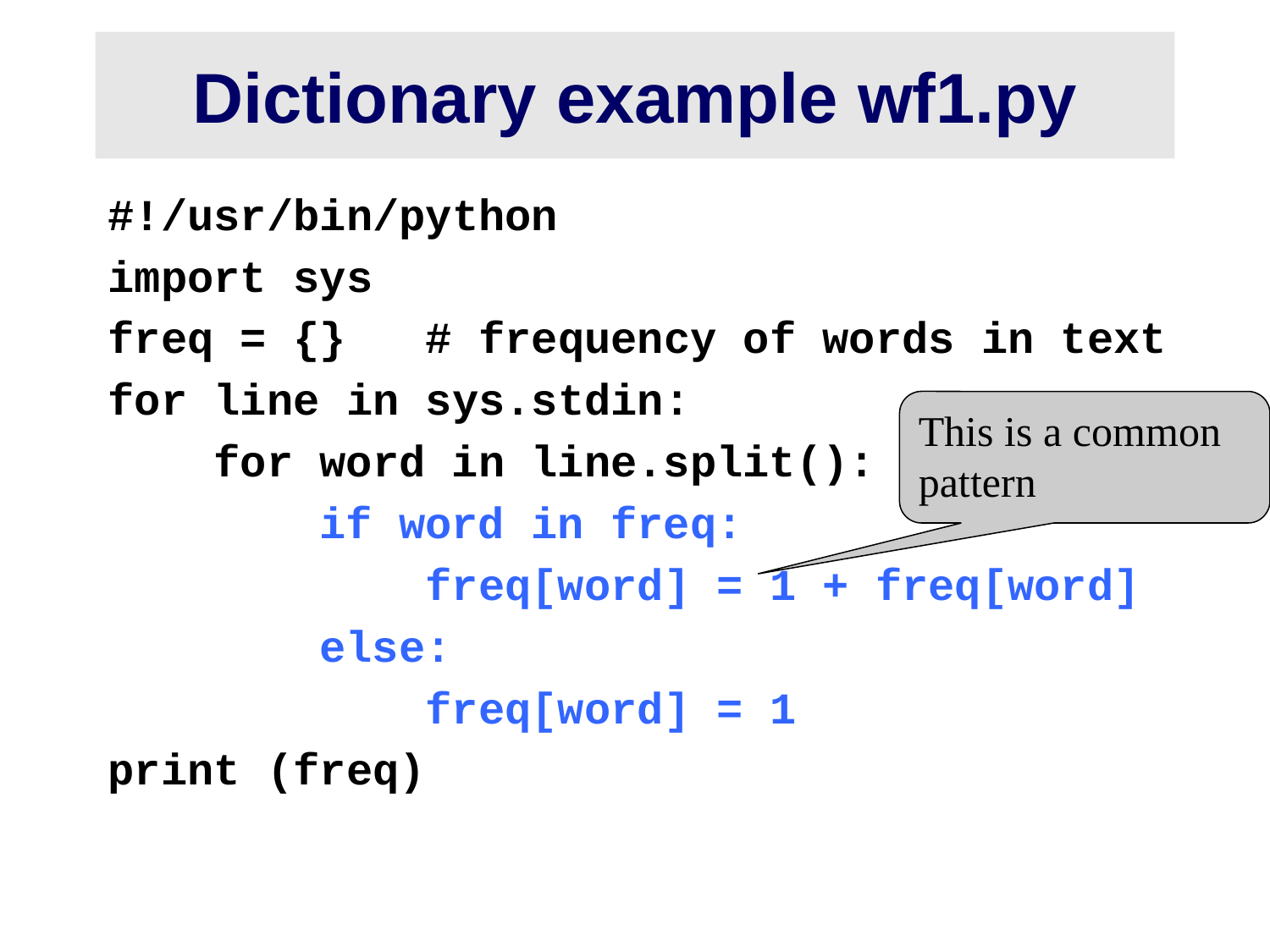

# Dictionary example wf1.py
#!/usr/bin/python
import sys
freq = {}   # frequency of words in text
for line in sys.stdin:
    for word in line.split():
        if word in freq:
            freq[word] = 1 + freq[word]
        else:
            freq[word] = 1
print (freq)

This is a common pattern